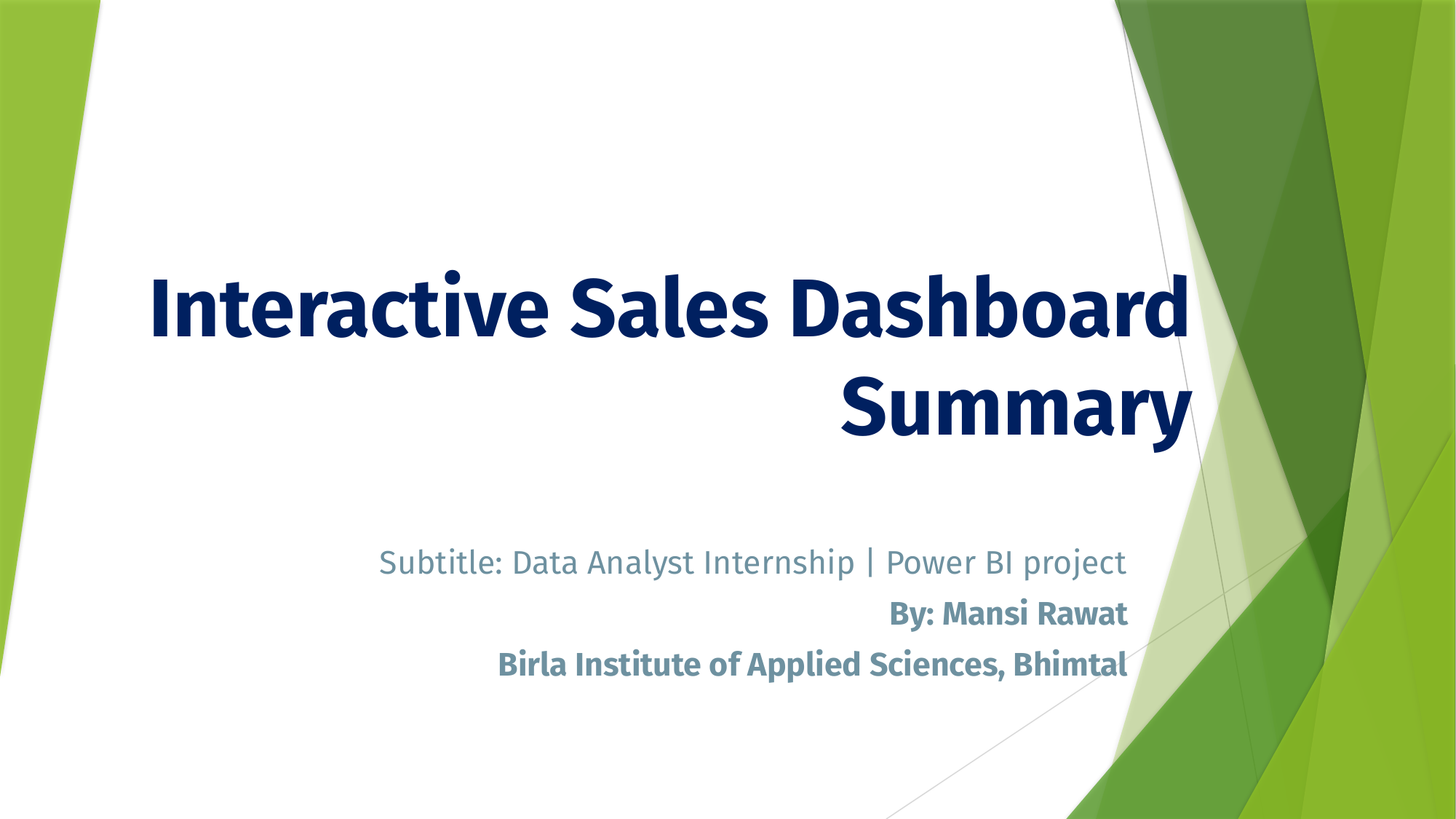

# Interactive Sales Dashboard Summary
Subtitle: Data Analyst Internship | Power BI project
By: Mansi Rawat
Birla Institute of Applied Sciences, Bhimtal